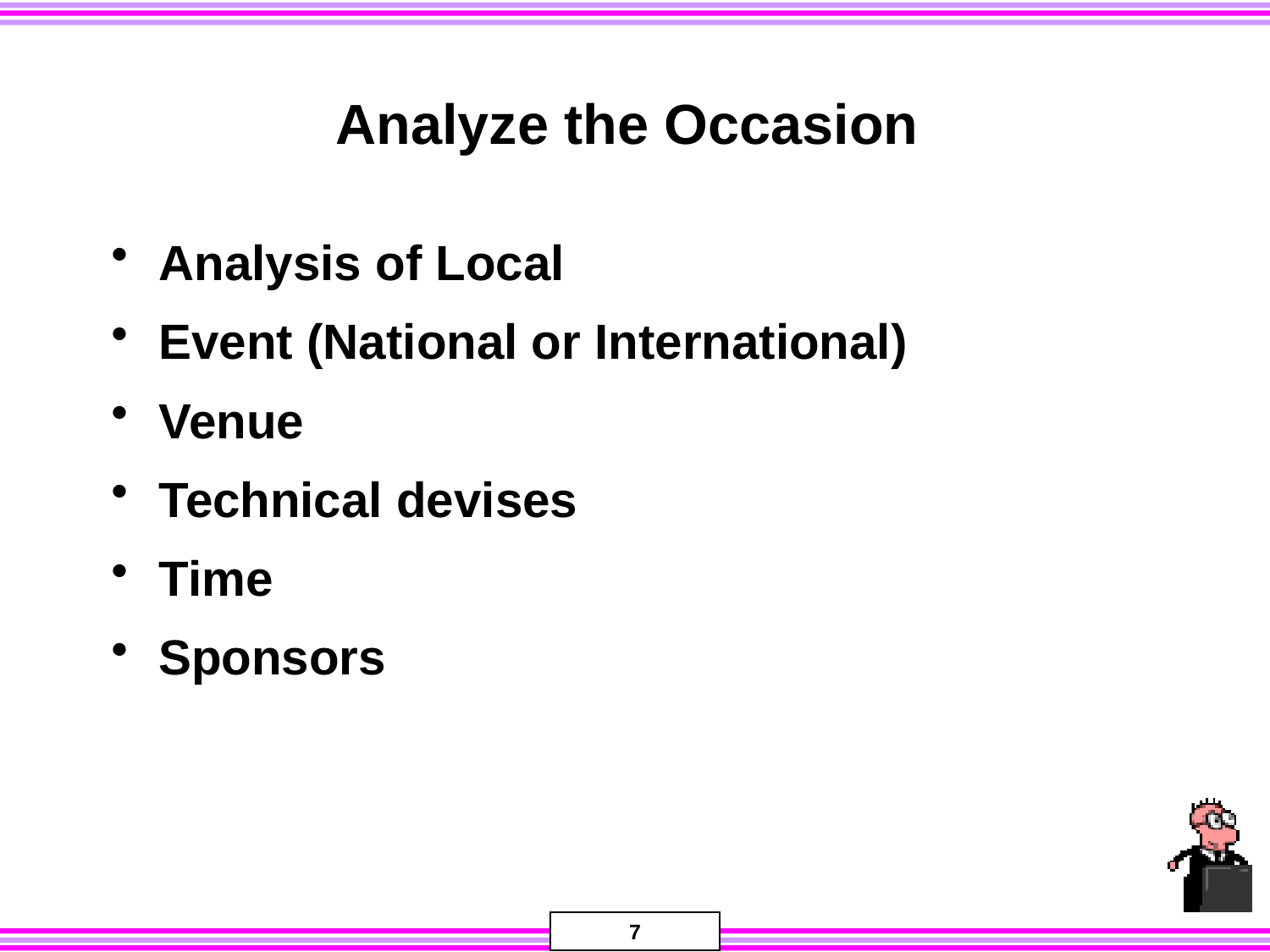

# Analyze the Occasion
Analysis of Local
Event (National or International)
Venue
Technical devises
Time
Sponsors